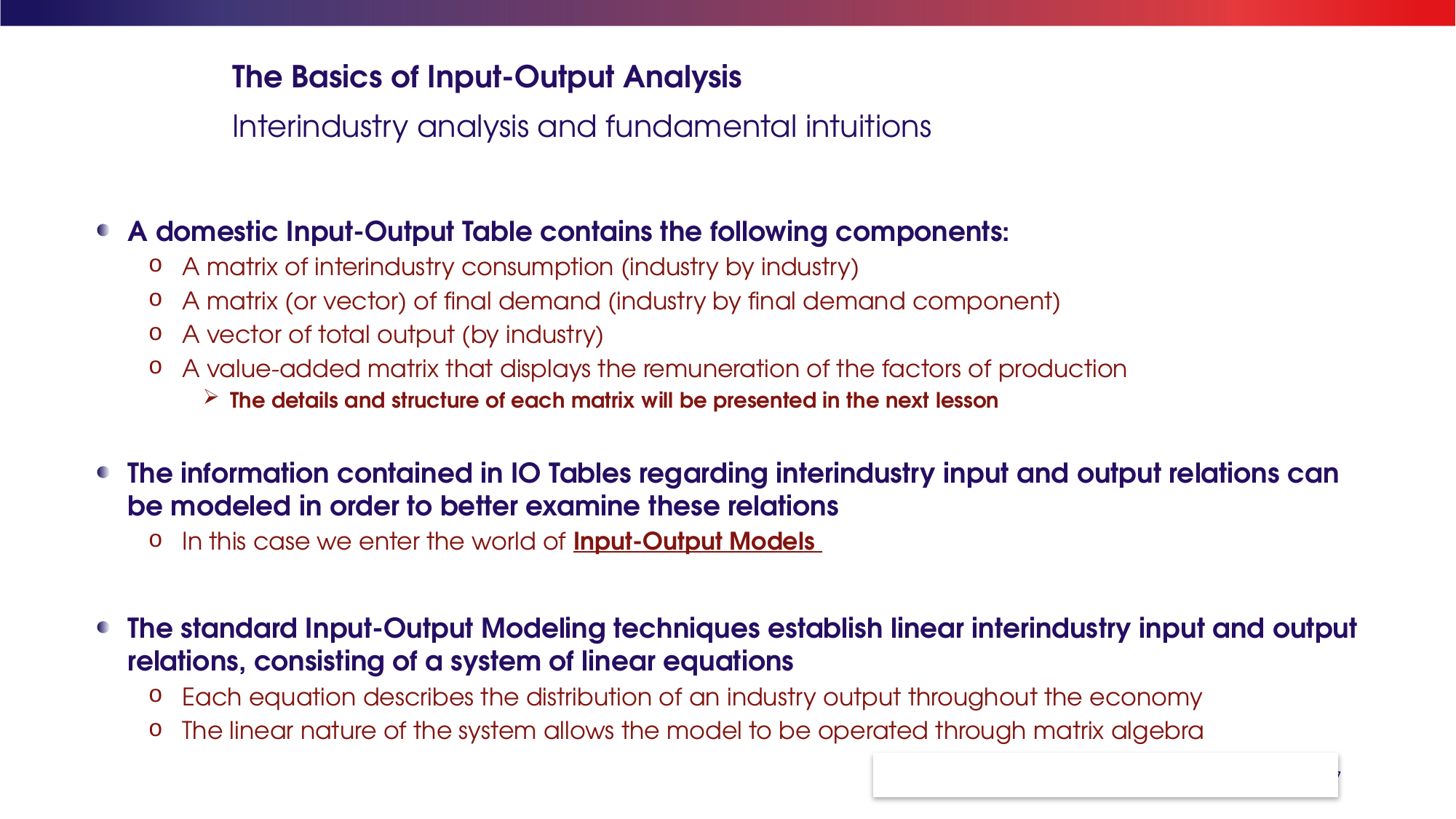

# The Basics of Input-Output Analysis

Interindustry analysis and fundamental intuitions
A domestic Input-Output Table contains the following components:
A matrix of interindustry consumption (industry by industry)
A matrix (or vector) of final demand (industry by final demand component)
A vector of total output (by industry)
A value-added matrix that displays the remuneration of the factors of production
The details and structure of each matrix will be presented in the next lesson

The information contained in IO Tables regarding interindustry input and output relations can be modeled in order to better examine these relations
In this case we enter the world of Input-Output Models

The standard Input-Output Modeling techniques establish linear interindustry input and output  relations, consisting of a system of linear equations
Each equation describes the distribution of an industry output throughout the economy
The linear nature of the system allows the model to be operated through matrix algebra